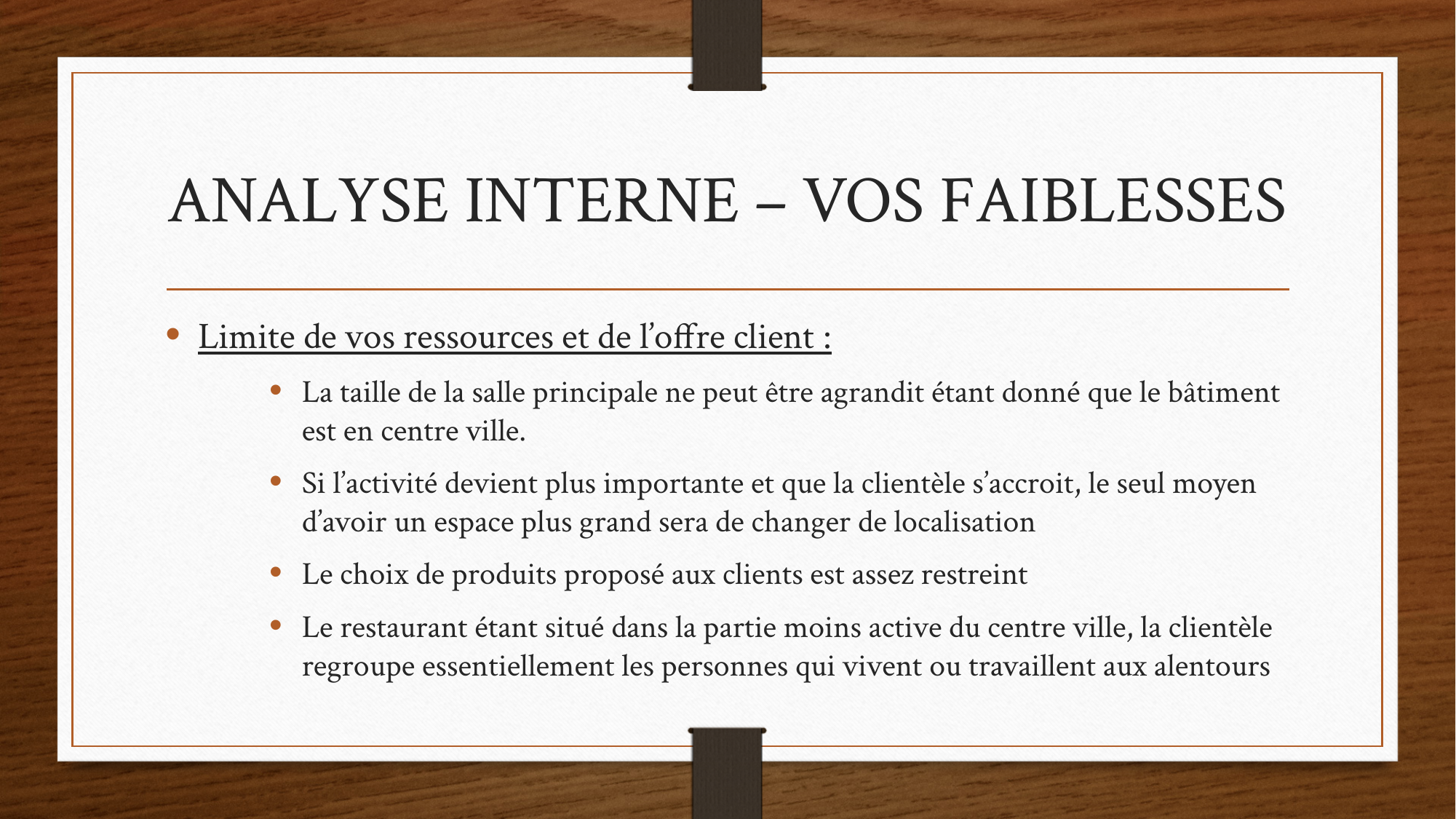

# ANALYSE INTERNE – VOS FAIBLESSES
Limite de vos ressources et de l’offre client :
La taille de la salle principale ne peut être agrandit étant donné que le bâtiment est en centre ville.
Si l’activité devient plus importante et que la clientèle s’accroit, le seul moyen d’avoir un espace plus grand sera de changer de localisation
Le choix de produits proposé aux clients est assez restreint
Le restaurant étant situé dans la partie moins active du centre ville, la clientèle regroupe essentiellement les personnes qui vivent ou travaillent aux alentours